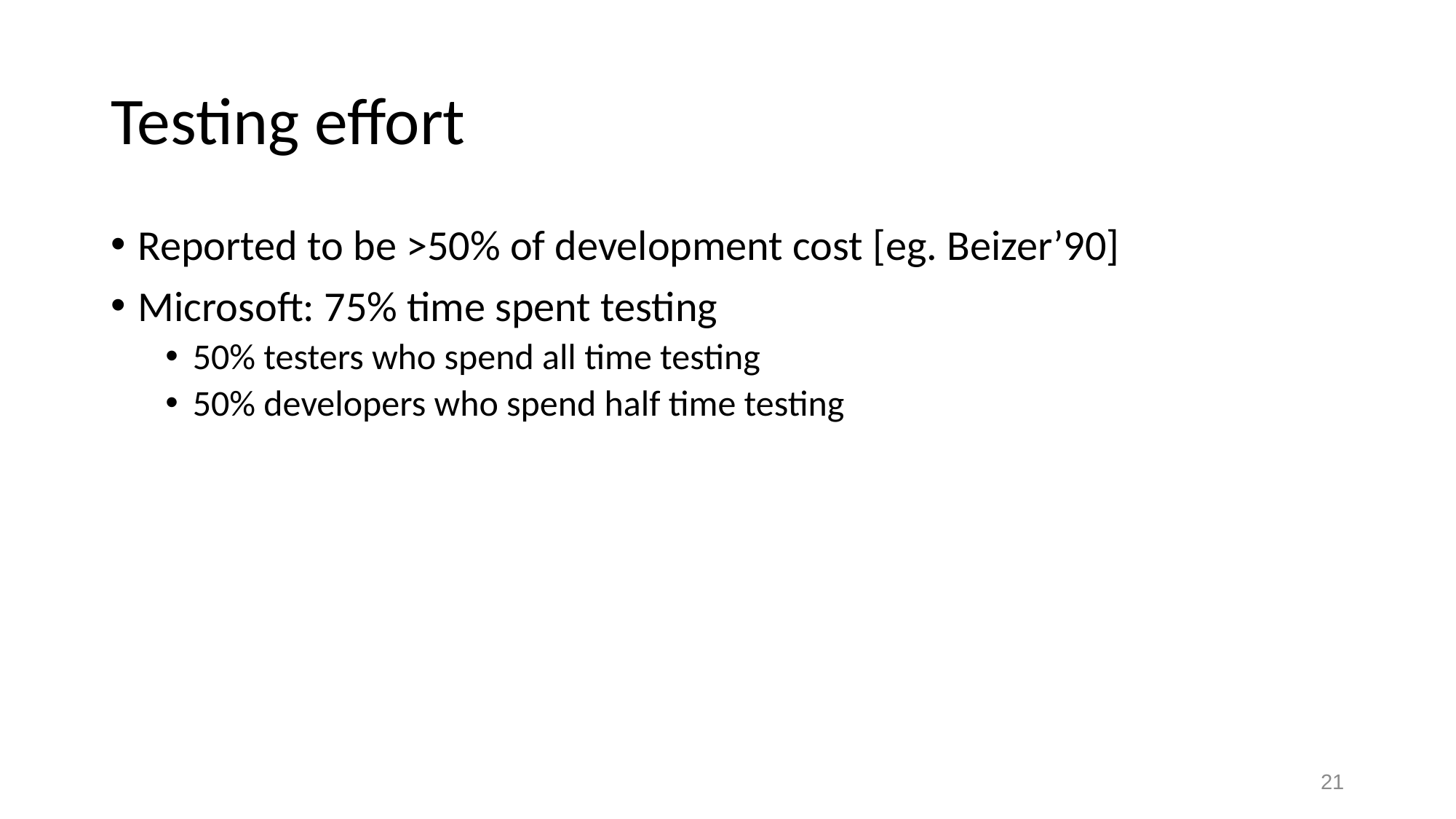

# Testing effort
Reported to be >50% of development cost [eg. Beizer’90]
Microsoft: 75% time spent testing
50% testers who spend all time testing
50% developers who spend half time testing
21